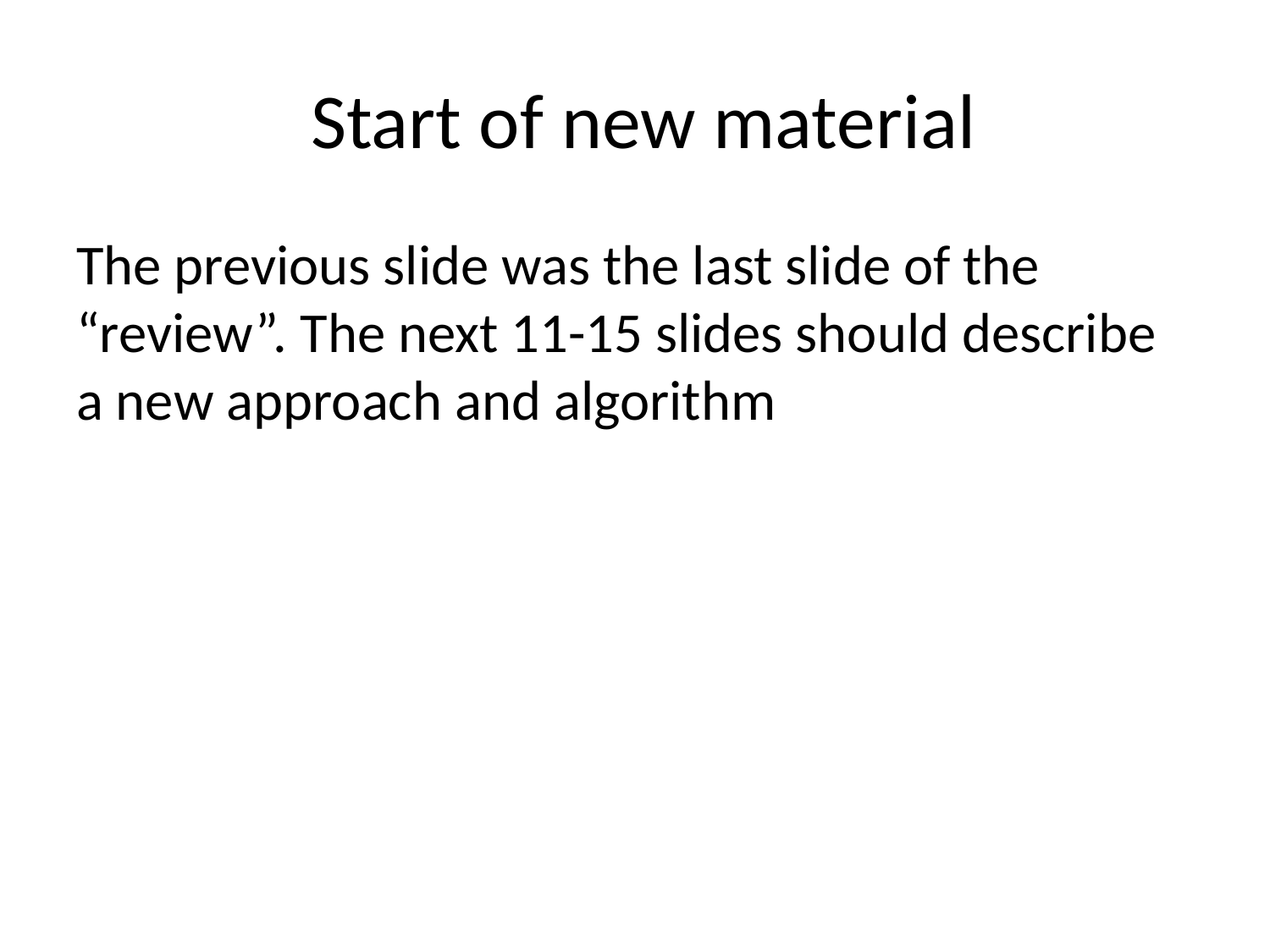

# Start of new material
The previous slide was the last slide of the “review”. The next 11-15 slides should describe a new approach and algorithm